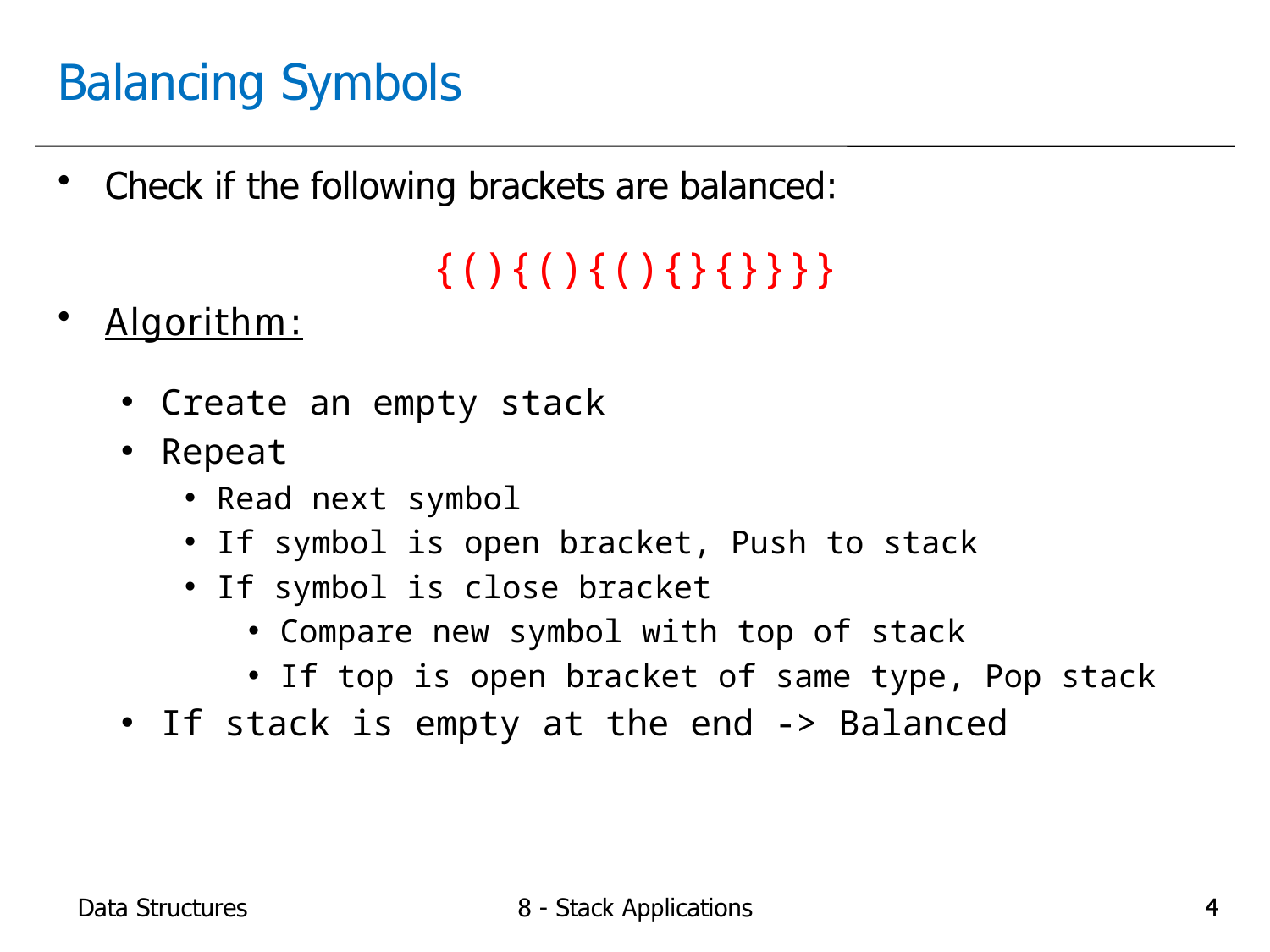

# Balancing Symbols
Check if the following brackets are balanced:
{(){(){(){}{}}}}
Algorithm:

Create an empty stack
Repeat
Read next symbol
If symbol is open bracket, Push to stack
If symbol is close bracket
Compare new symbol with top of stack
If top is open bracket of same type, Pop stack
If stack is empty at the end -> Balanced

Data Structures
8 - Stack Applications
4